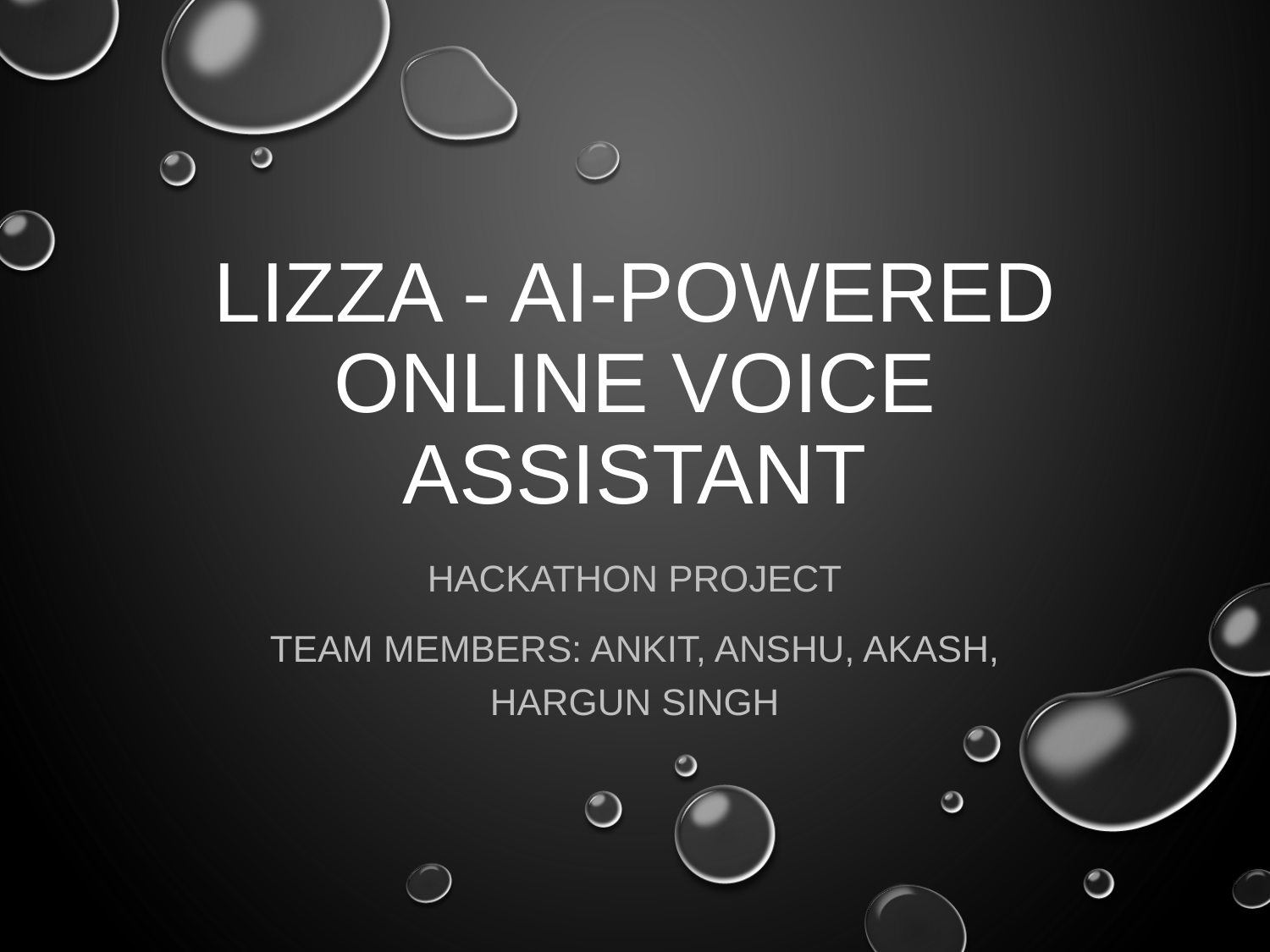

# Lizza - AI-Powered online Voice Assistant
Hackathon Project
Team Members: Ankit, anshu, Akash, hargun singh